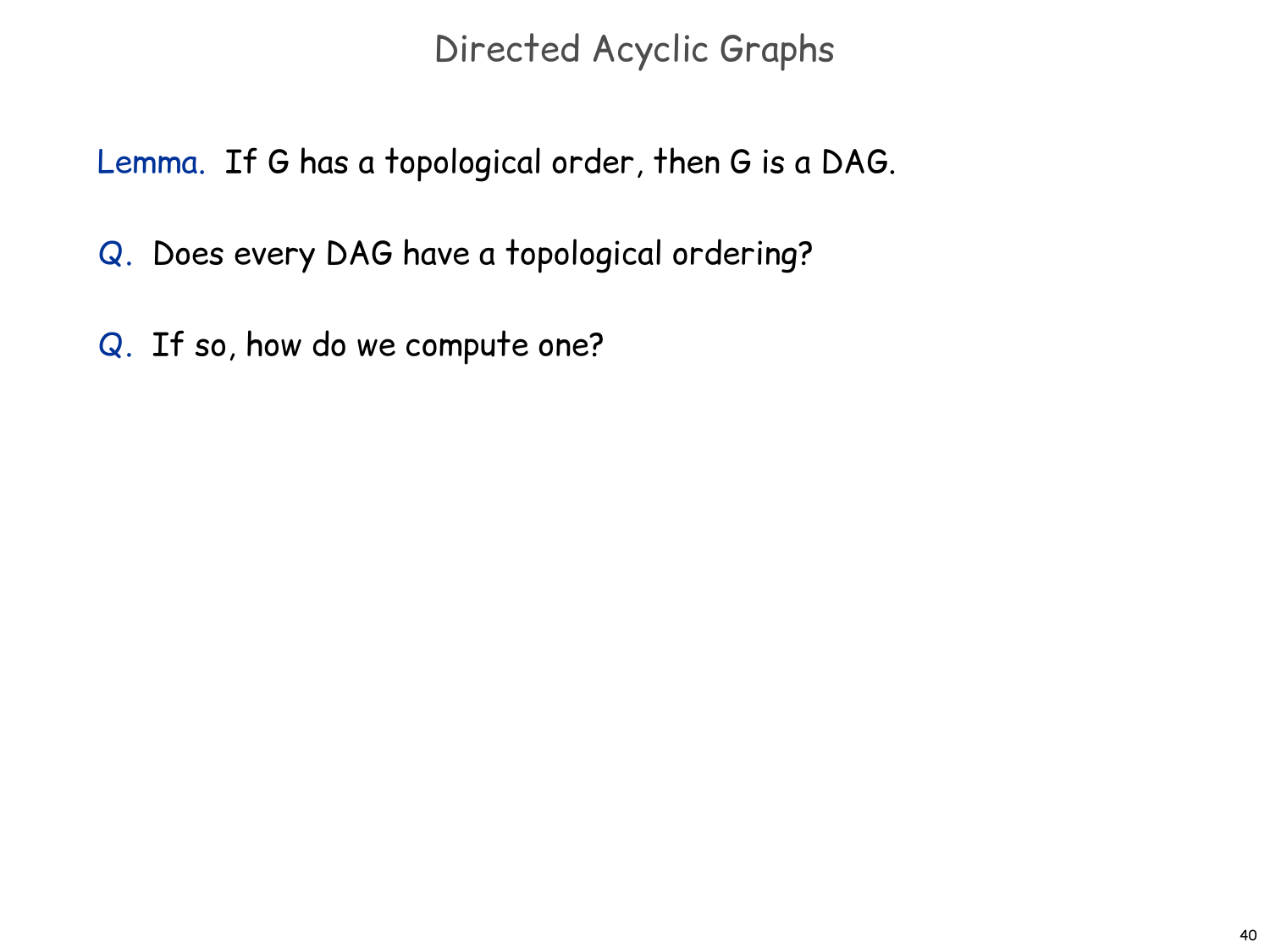

# Directed Acyclic Graphs
Lemma.  If G has a topological order, then G is a DAG.

Q.  Does every DAG have a topological ordering?

Q.  If so, how do we compute one?
40